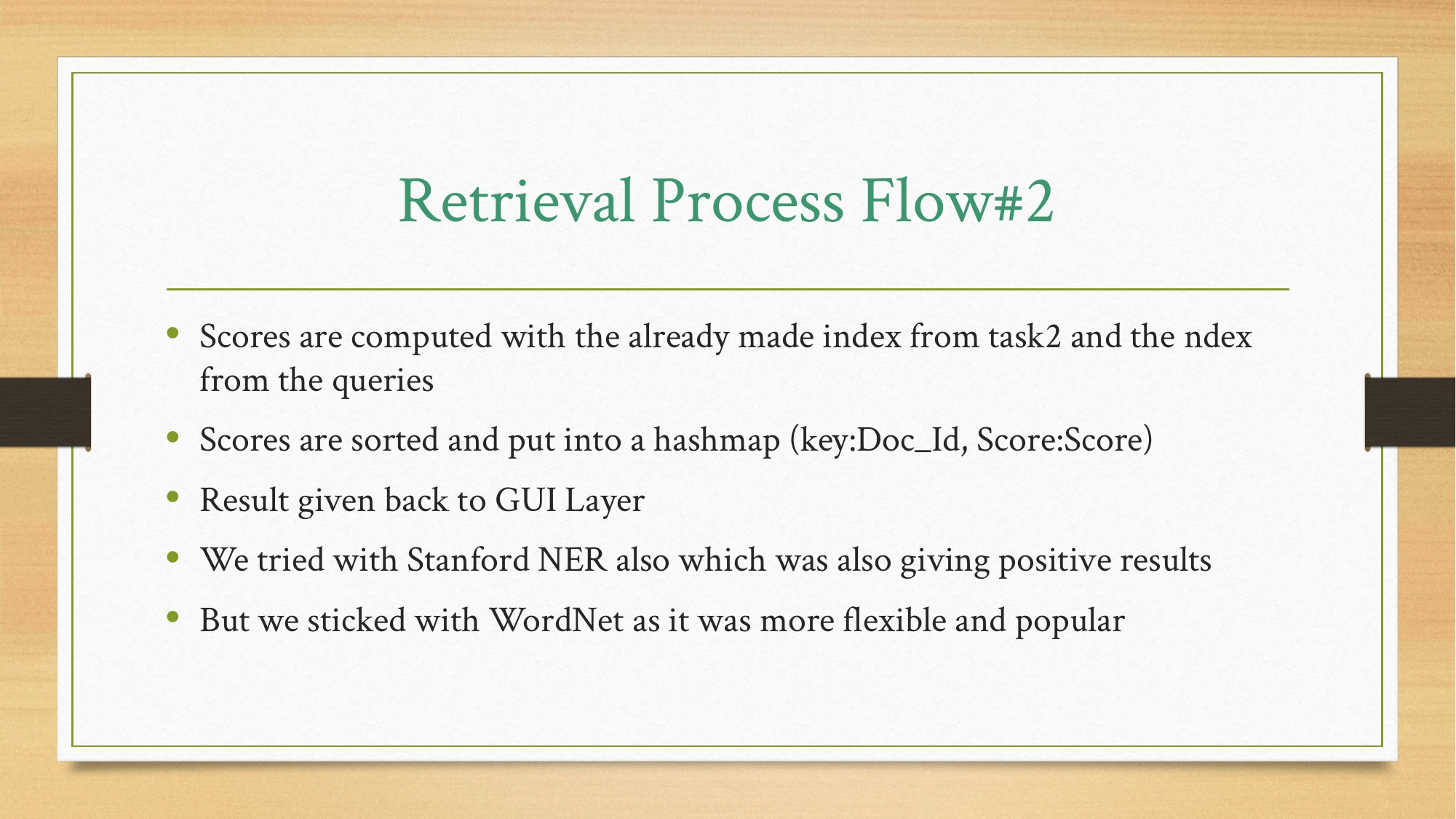

# Retrieval Process Flow#2
Scores are computed with the already made index from task2 and the ndex from the queries
Scores are sorted and put into a hashmap (key:Doc_Id, Score:Score)
Result given back to GUI Layer
We tried with Stanford NER also which was also giving positive results
But we sticked with WordNet as it was more flexible and popular